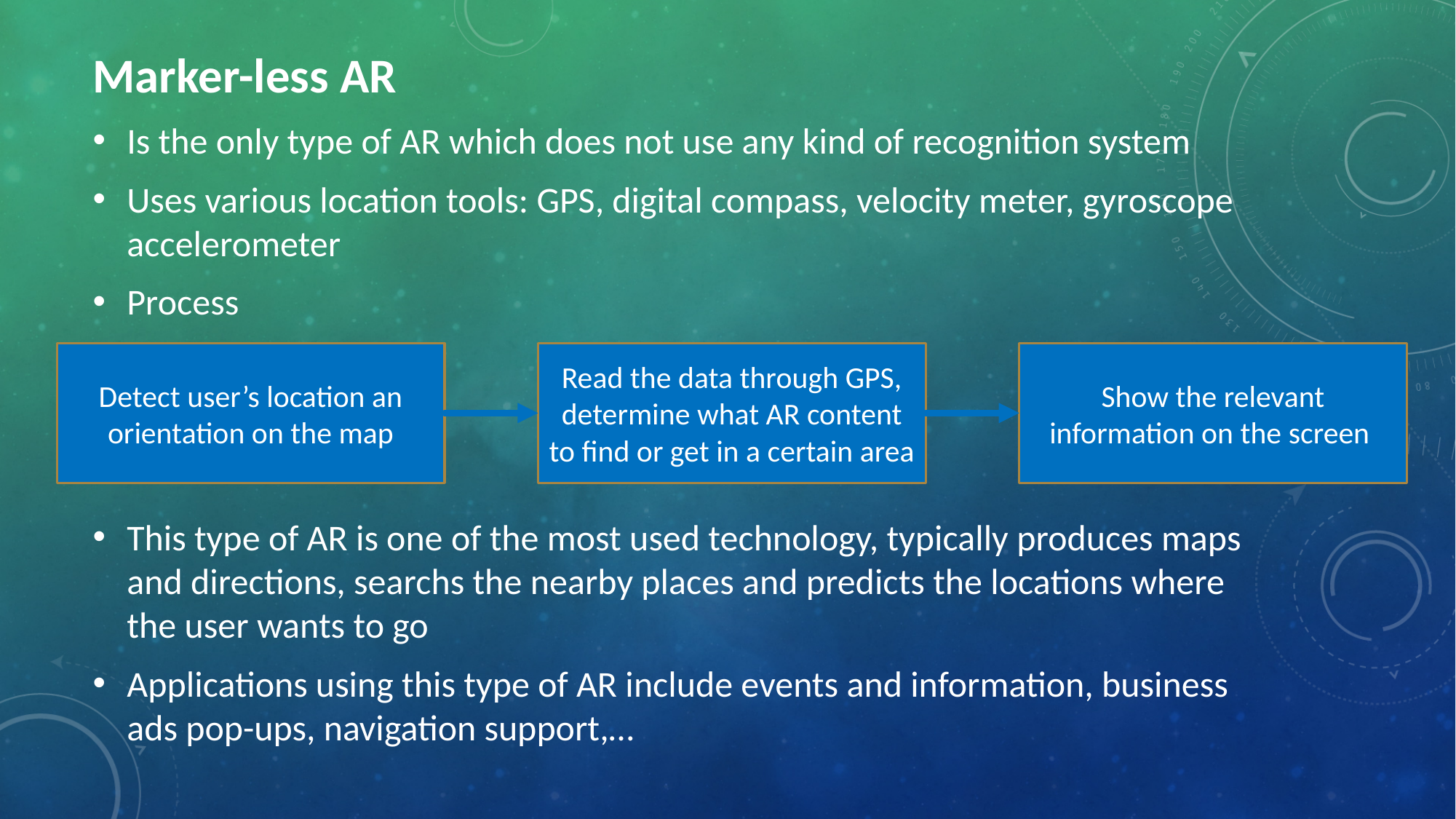

Marker-less AR
Is the only type of AR which does not use any kind of recognition system
Uses various location tools: GPS, digital compass, velocity meter, gyroscope accelerometer
Process

This type of AR is one of the most used technology, typically produces maps and directions, searchs the nearby places and predicts the locations where the user wants to go
Applications using this type of AR include events and information, business ads pop-ups, navigation support,…
Detect user’s location an orientation on the map
Read the data through GPS, determine what AR content to find or get in a certain area
Show the relevant information on the screen